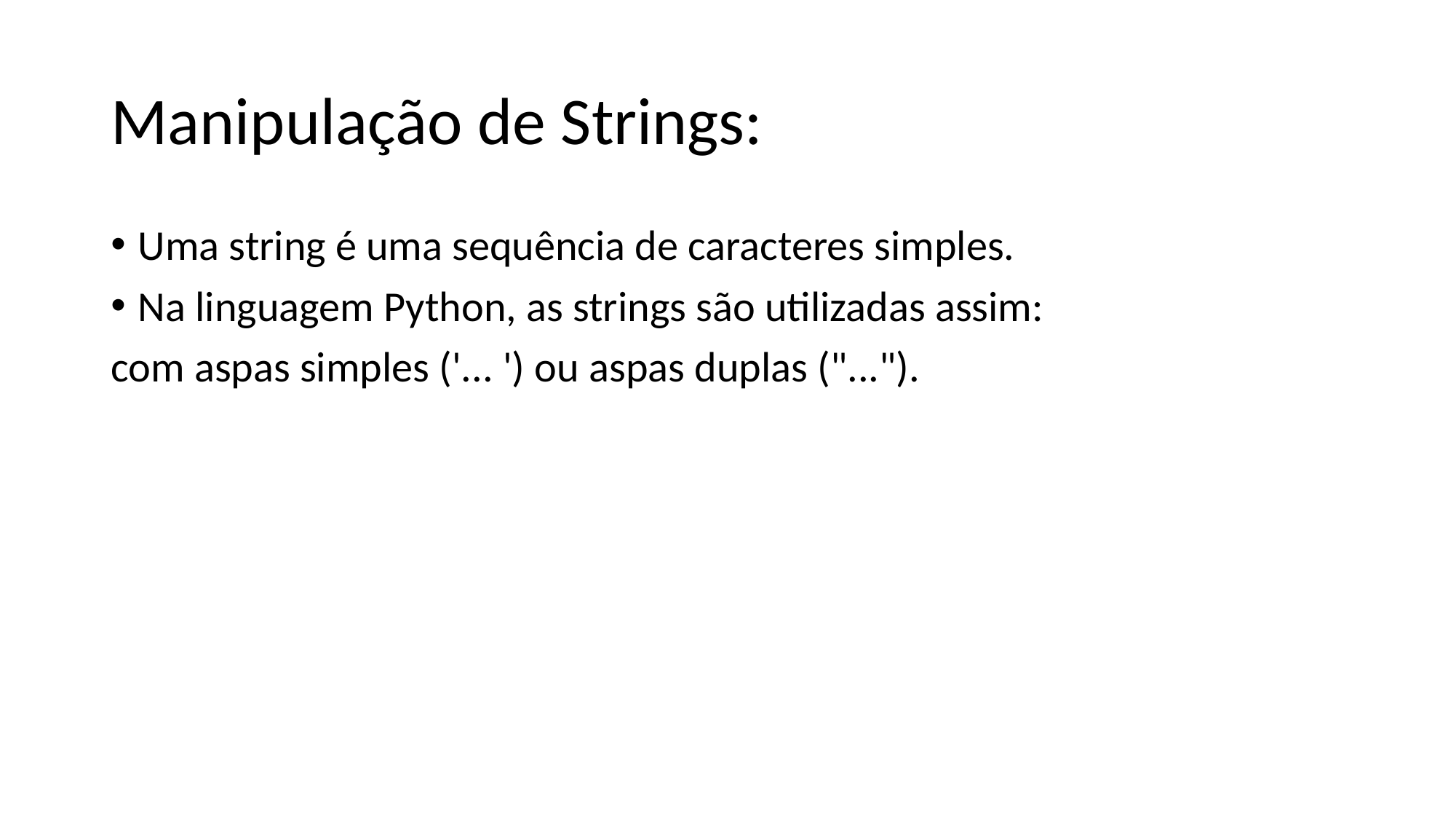

# Manipulação de Strings:
Uma string é uma sequência de caracteres simples.
Na linguagem Python, as strings são utilizadas assim:
com aspas simples ('... ') ou aspas duplas ("...").